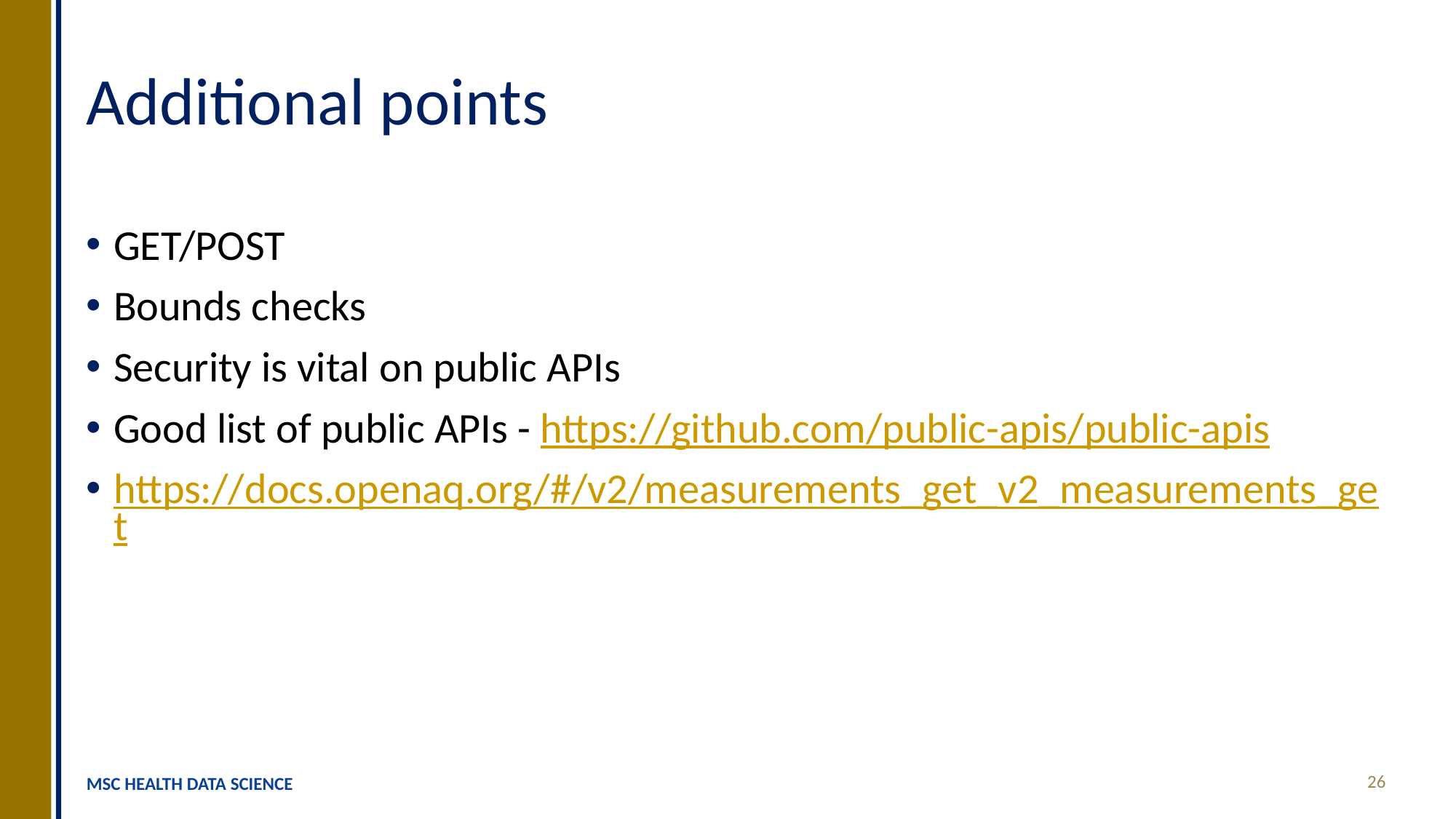

# Additional points
GET/POST
Bounds checks
Security is vital on public APIs
Good list of public APIs - https://github.com/public-apis/public-apis
https://docs.openaq.org/#/v2/measurements_get_v2_measurements_get

26
MSC HEALTH DATA SCIENCE